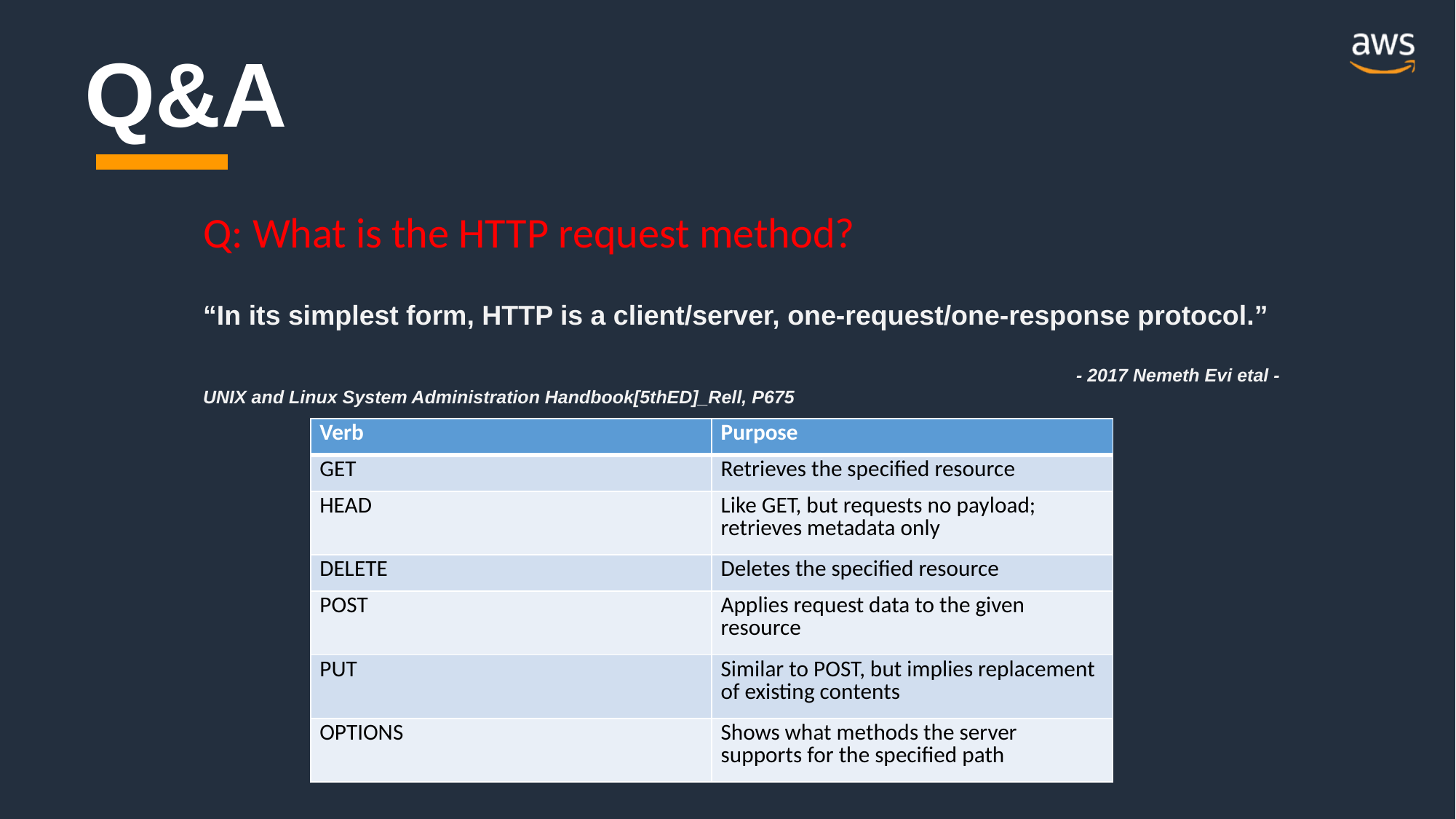

Q&A
Q: What is the HTTP request method?
“In its simplest form, HTTP is a client/server, one-request/one-response protocol.”

								- 2017 Nemeth Evi etal - UNIX and Linux System Administration Handbook[5thED]_Rell, P675
| Verb | Purpose |
| --- | --- |
| GET | Retrieves the specified resource |
| HEAD | Like GET, but requests no payload; retrieves metadata only |
| DELETE | Deletes the specified resource |
| POST | Applies request data to the given resource |
| PUT | Similar to POST, but implies replacement of existing contents |
| OPTIONS | Shows what methods the server supports for the specified path |